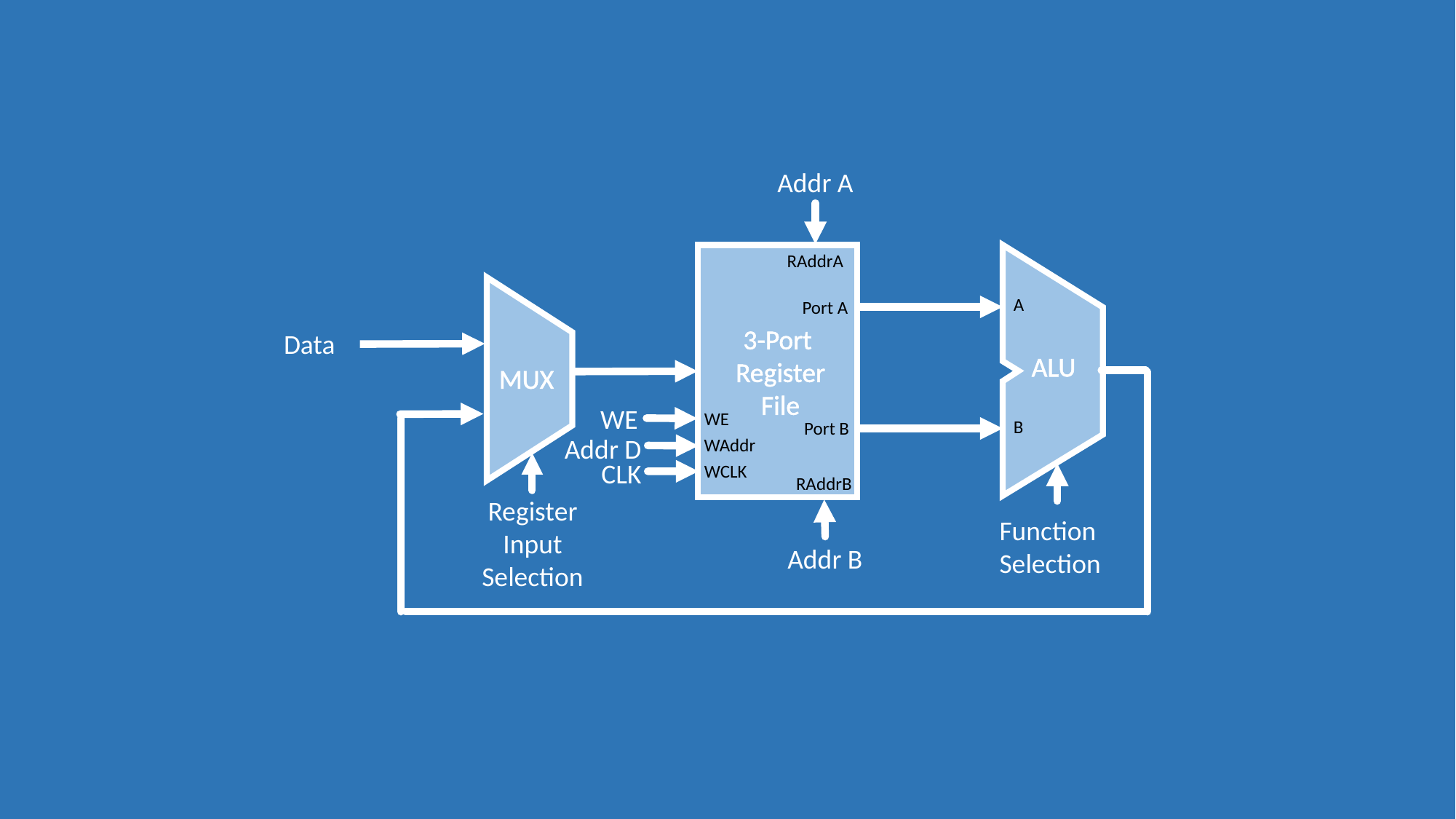

Addr A
RAddrA
3-Port
 Register
 File
Port A
WE
Port B
WAddr
WCLK
RAddrB

A
ALU
B
Data

MUX
WE
Addr D
CLK
Register Input Selection
Function Selection
Addr B